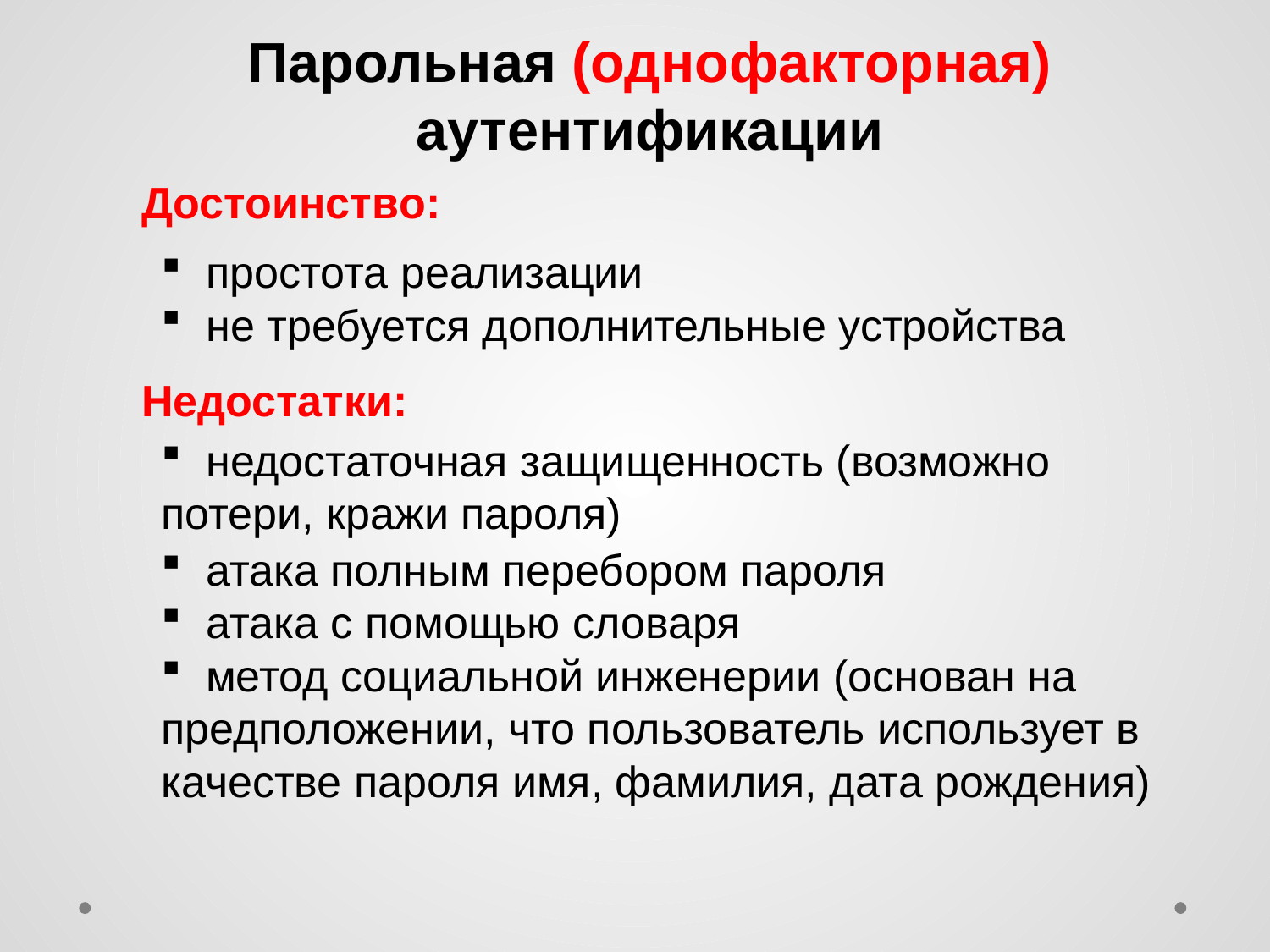

Парольная (однофакторная) аутентификации
Достоинствo:
  простота реализации
  не требуется дополнительные устройства
Недостатки:
  недостаточная защищенность (возможно потери, кражи пароля)
  атака полным перебором пароля
  атака с помощью словаря
  метод социальной инженерии (основан на предположении, что пользователь использует в качестве пароля имя, фамилия, дата рождения)